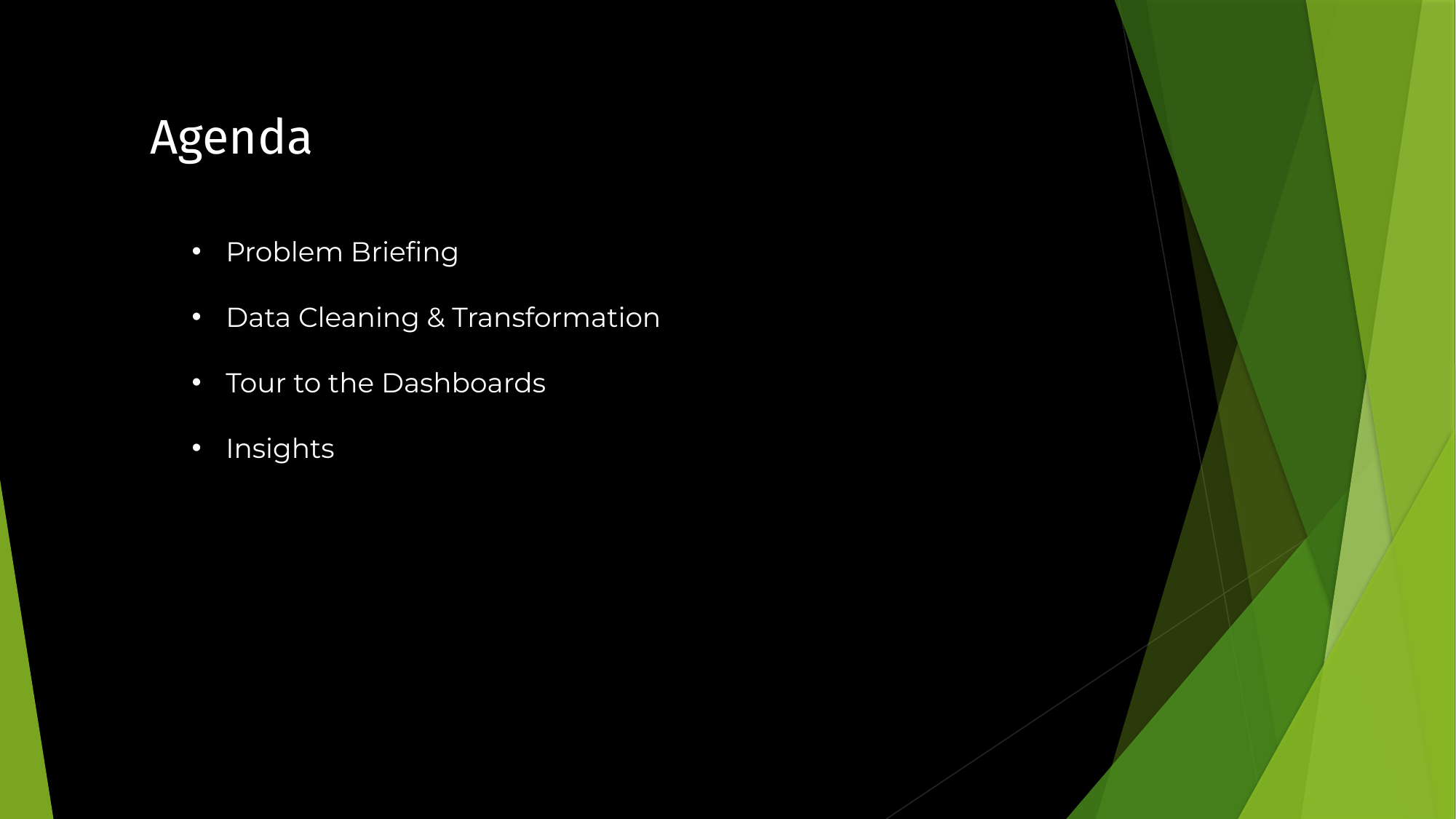

Agenda
Problem Briefing

Data Cleaning & Transformation

Tour to the Dashboards

Insights